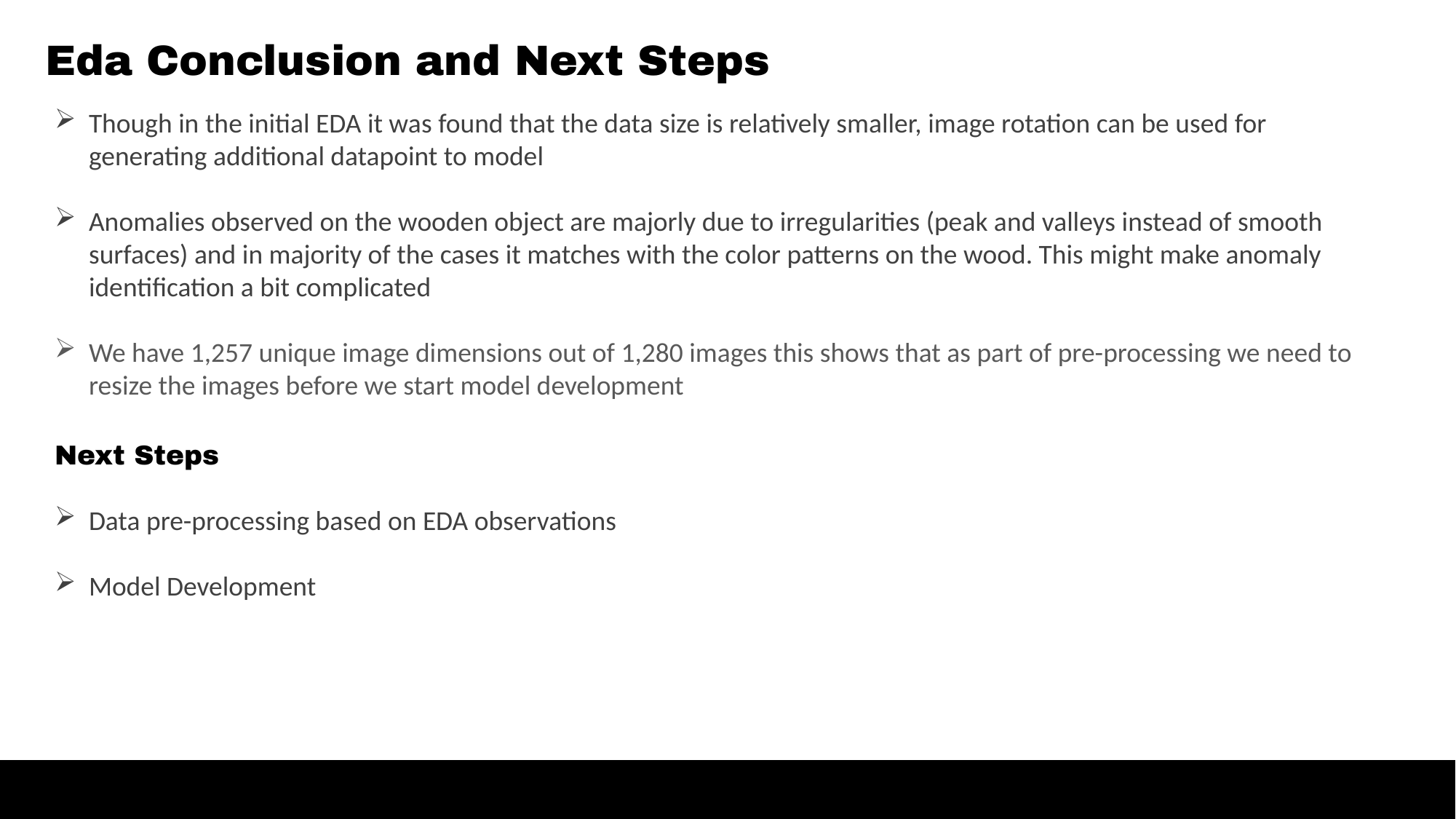

Eda Conclusion and Next Steps
Though in the initial EDA it was found that the data size is relatively smaller, image rotation can be used for generating additional datapoint to model

Anomalies observed on the wooden object are majorly due to irregularities (peak and valleys instead of smooth surfaces) and in majority of the cases it matches with the color patterns on the wood. This might make anomaly identification a bit complicated

We have 1,257 unique image dimensions out of 1,280 images this shows that as part of pre-processing we need to resize the images before we start model development
Next Steps
Data pre-processing based on EDA observations

Model Development